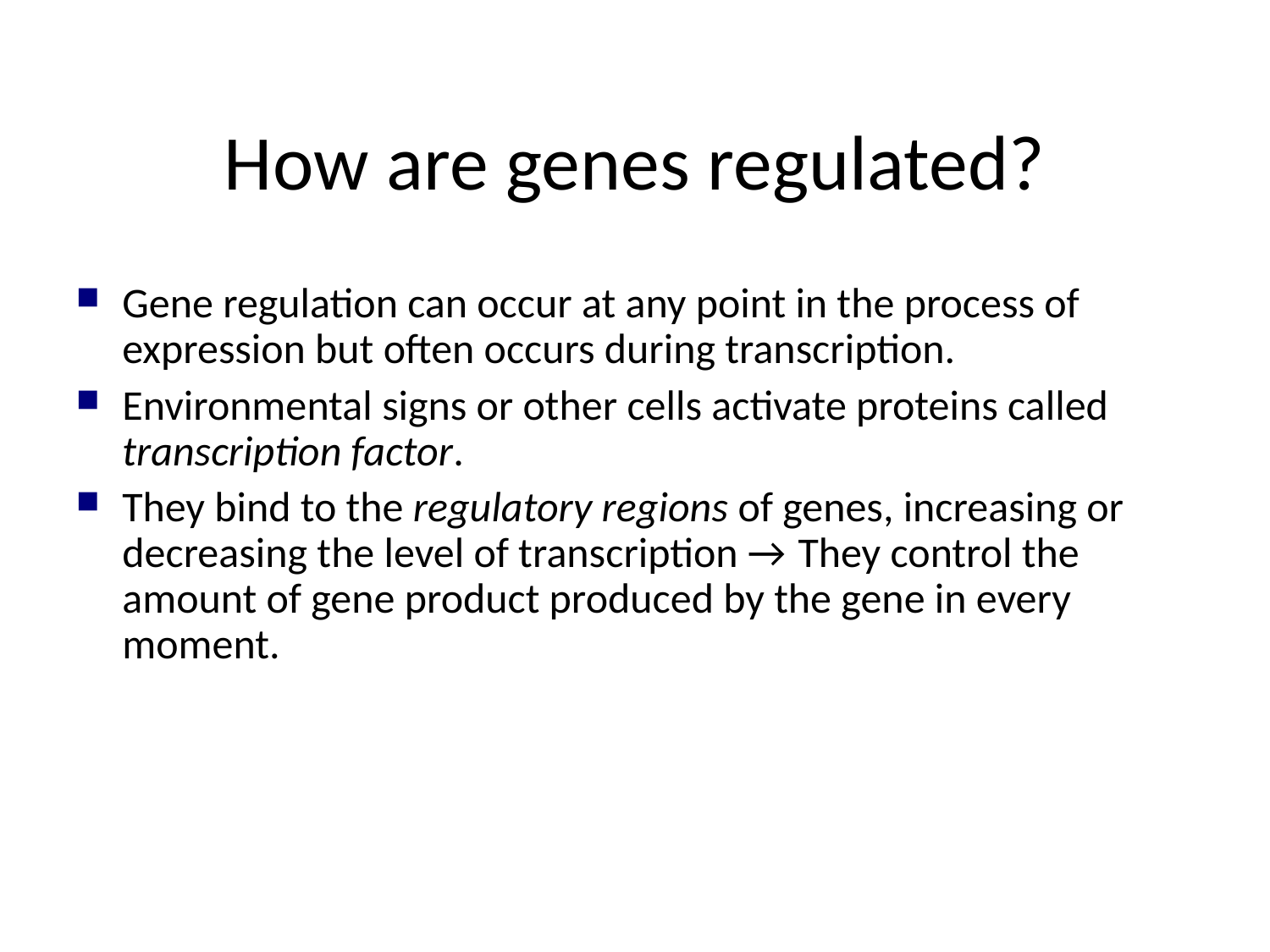

How are genes regulated?
Gene regulation can occur at any point in the process of expression but often occurs during transcription.
Environmental signs or other cells activate proteins called transcription factor.
They bind to the regulatory regions of genes, increasing or decreasing the level of transcription → They control the amount of gene product produced by the gene in every moment.